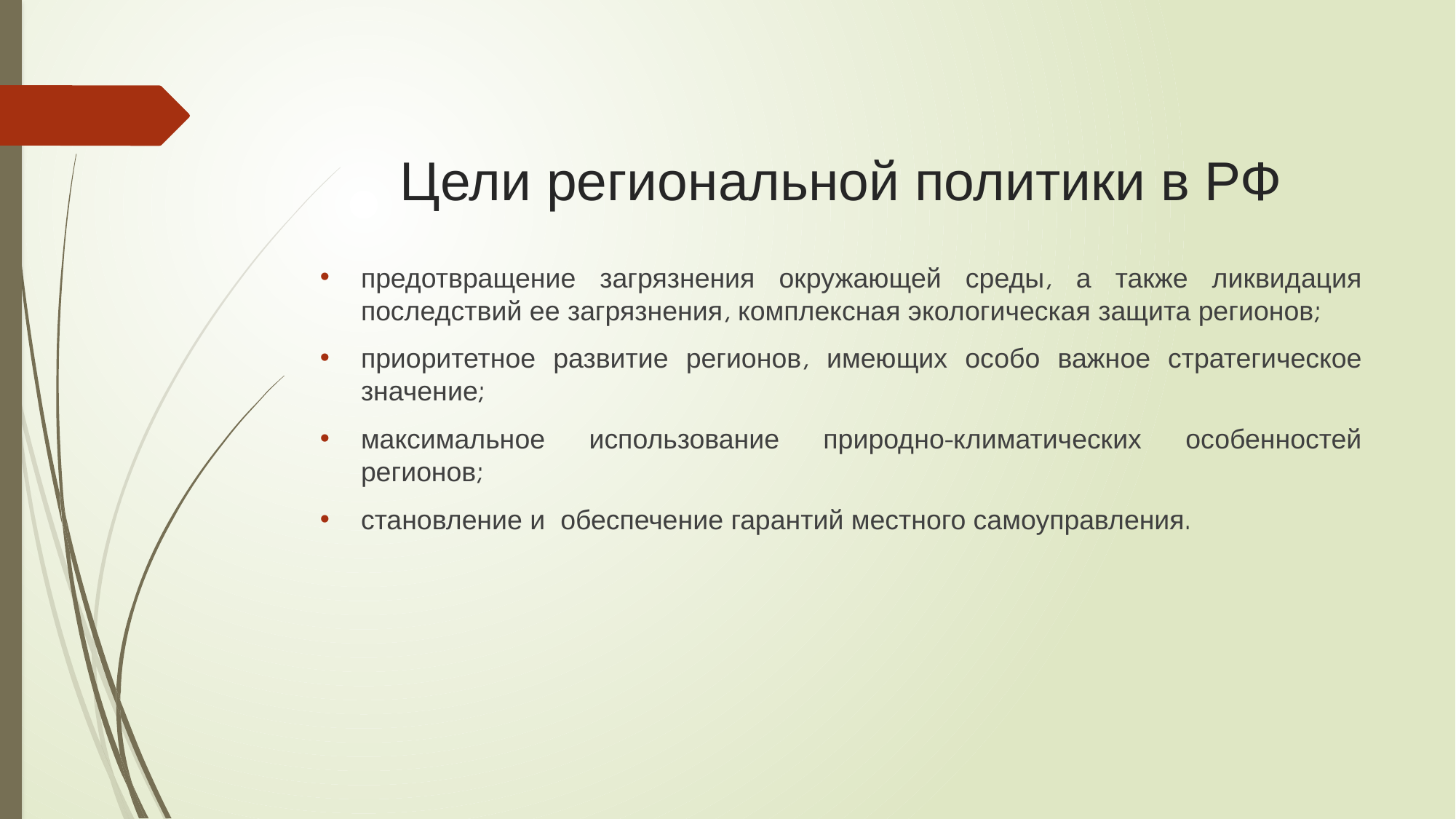

# Цели региональной политики в РФ
предотвращение загрязнения окружающей среды, а также ликвидация последствий ее загрязнения, комплексная экологическая защита регионов;
приоритетное развитие регионов, имеющих особо важное стратегическое значение;
максимальное использование природно-климатических особенностей регионов;
становление и  обеспечение гарантий местного самоуправления.